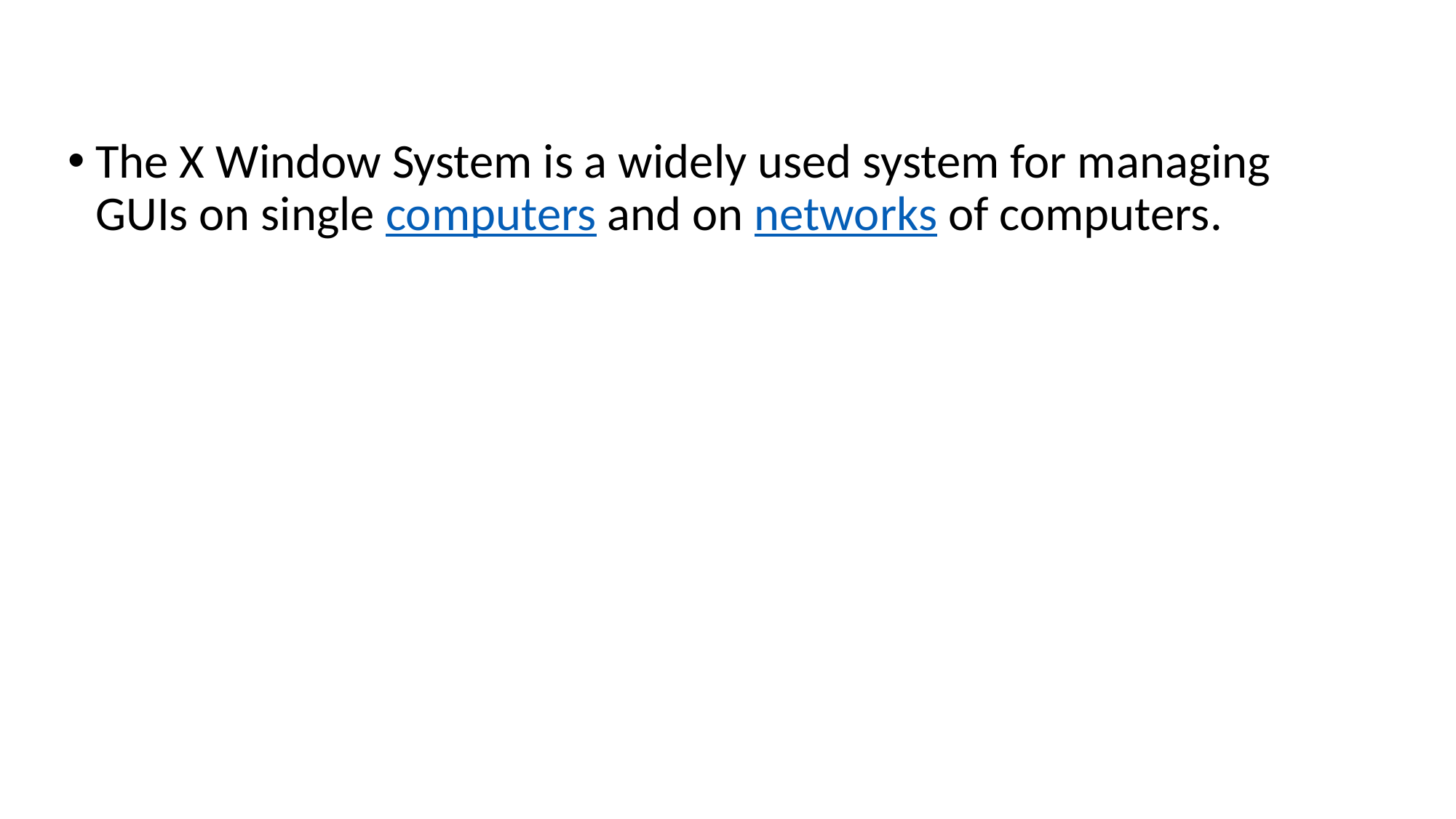

The X Window System is a widely used system for managing GUIs on single computers and on networks of computers.